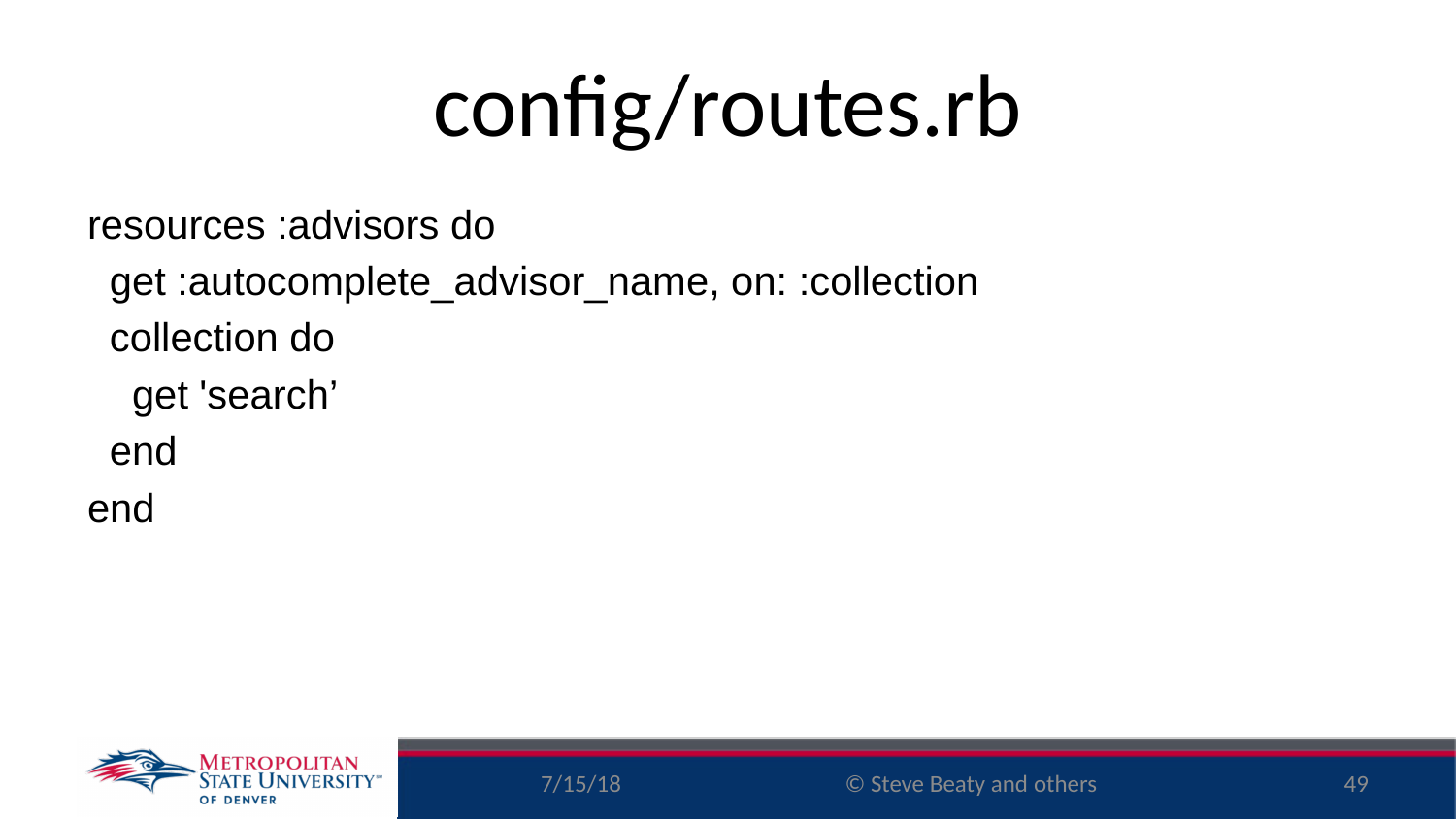

# config/routes.rb
resources :advisors do
  get :autocomplete_advisor_name, on: :collection
  collection do
    get 'search’
  end
end
7/15/18
49
© Steve Beaty and others